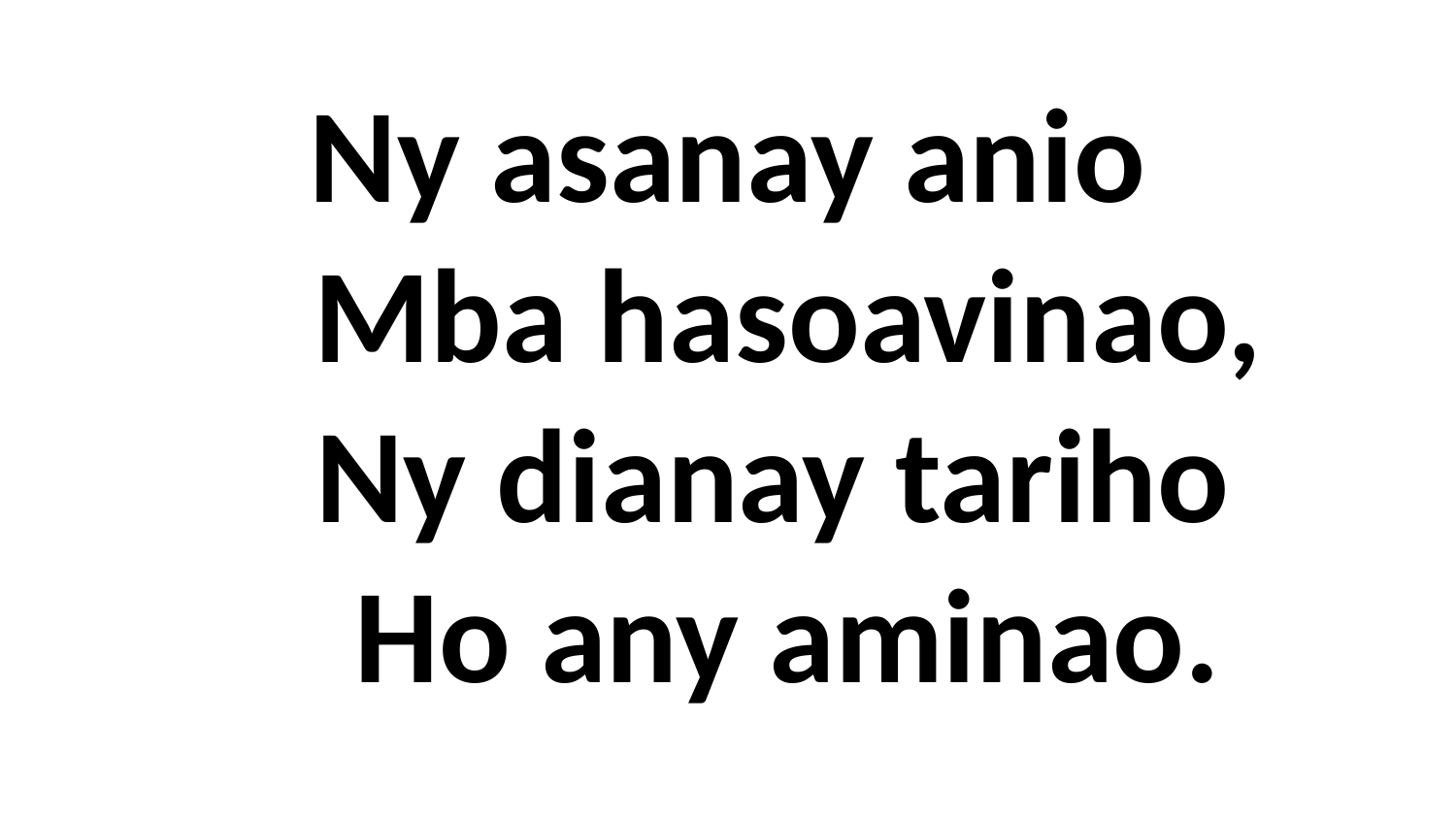

# Ny asanay anio Mba hasoavinao, Ny dianay tariho Ho any aminao.